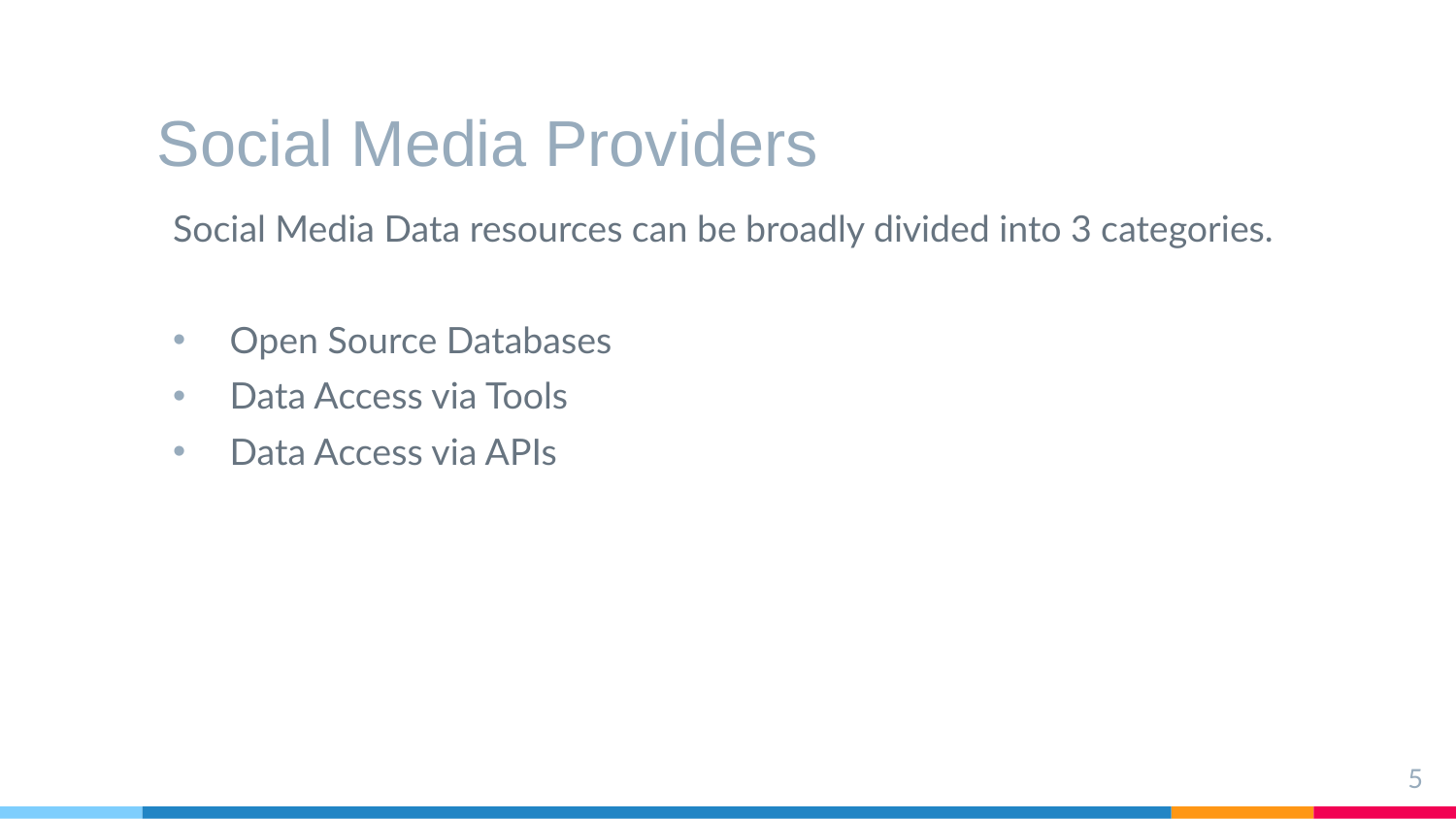

# Social Media Providers
Social Media Data resources can be broadly divided into 3 categories.

Open Source Databases
Data Access via Tools
Data Access via APIs
5